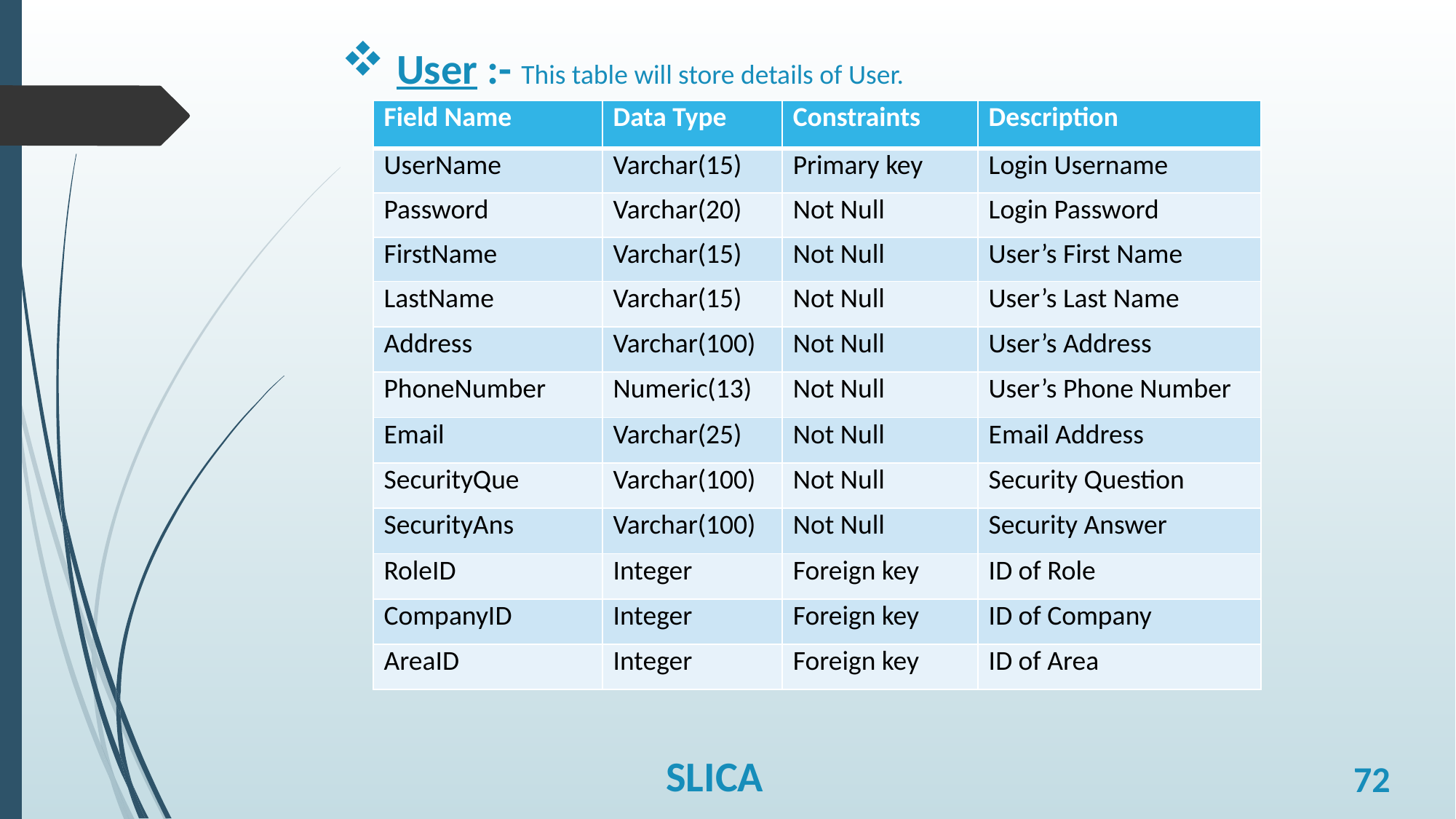

User :- This table will store details of User.
| Field Name | Data Type | Constraints | Description |
| --- | --- | --- | --- |
| UserName | Varchar(15) | Primary key | Login Username |
| Password | Varchar(20) | Not Null | Login Password |
| FirstName | Varchar(15) | Not Null | User’s First Name |
| LastName | Varchar(15) | Not Null | User’s Last Name |
| Address | Varchar(100) | Not Null | User’s Address |
| PhoneNumber | Numeric(13) | Not Null | User’s Phone Number |
| Email | Varchar(25) | Not Null | Email Address |
| SecurityQue | Varchar(100) | Not Null | Security Question |
| SecurityAns | Varchar(100) | Not Null | Security Answer |
| RoleID | Integer | Foreign key | ID of Role |
| CompanyID | Integer | Foreign key | ID of Company |
| AreaID | Integer | Foreign key | ID of Area |
SLICA
72